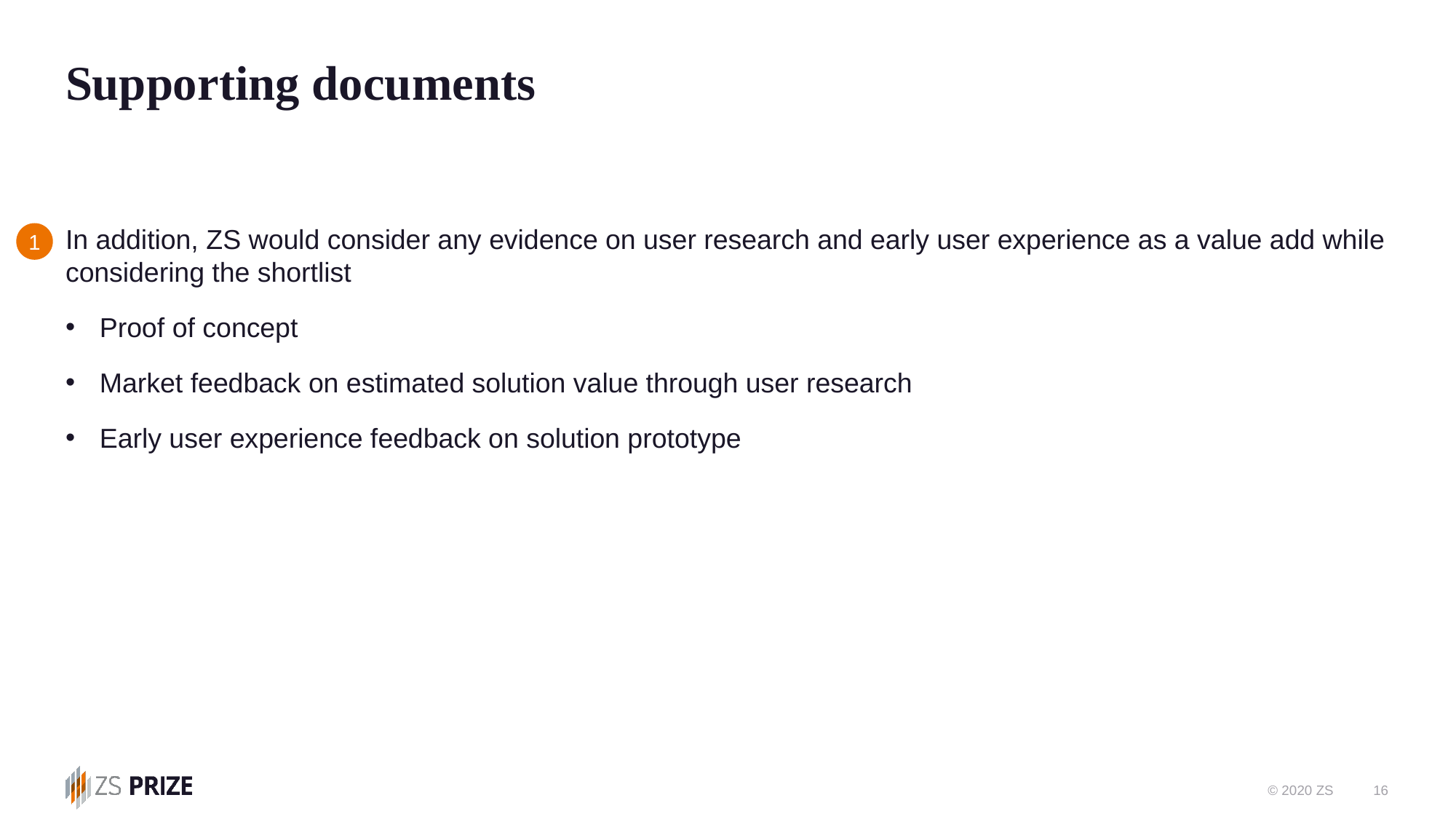

# Supporting documents
In addition, ZS would consider any evidence on user research and early user experience as a value add while considering the shortlist
Proof of concept
Market feedback on estimated solution value through user research
Early user experience feedback on solution prototype

1